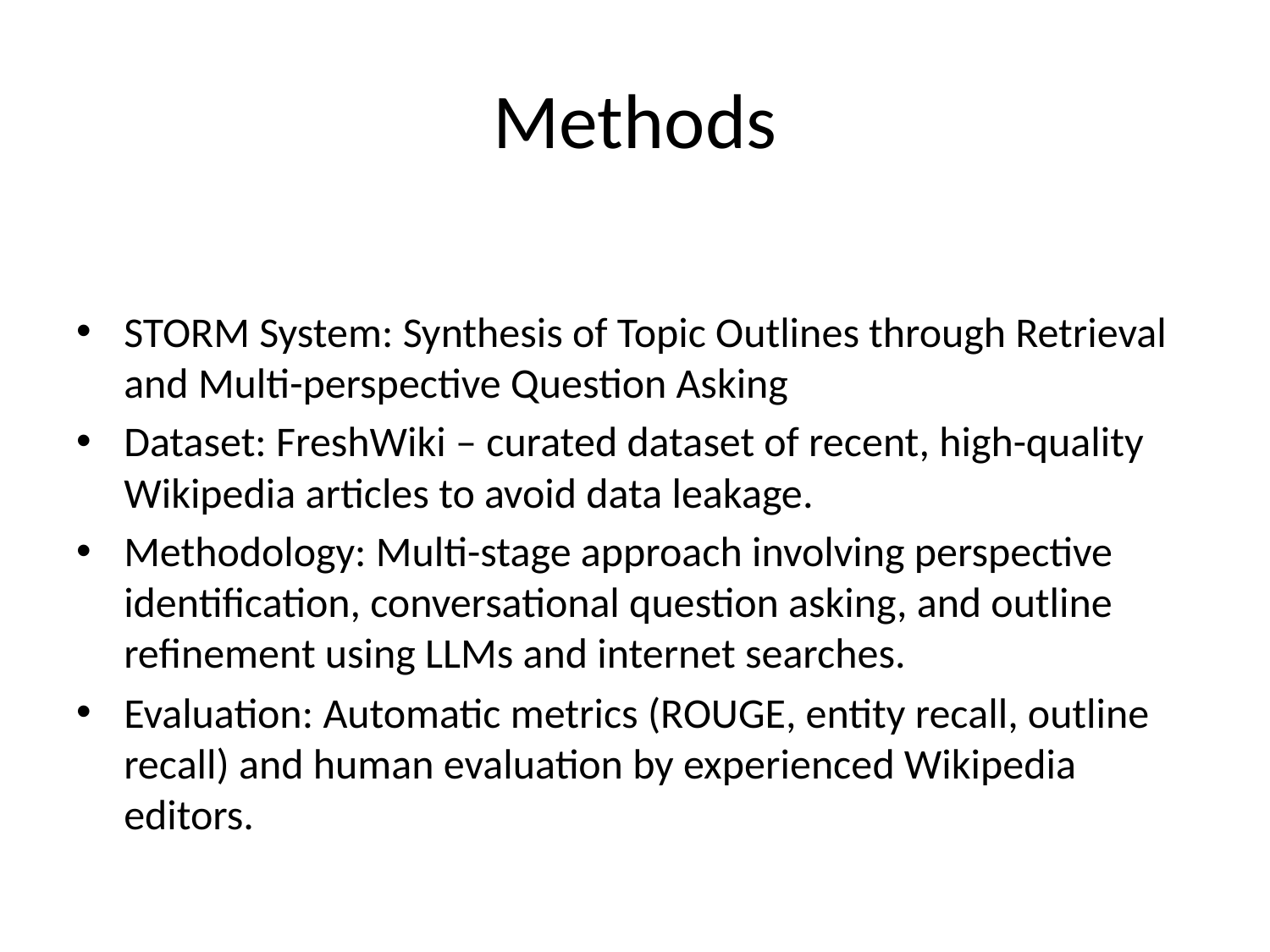

# Methods

STORM System: Synthesis of Topic Outlines through Retrieval and Multi-perspective Question Asking
Dataset: FreshWiki – curated dataset of recent, high-quality Wikipedia articles to avoid data leakage.
Methodology: Multi-stage approach involving perspective identification, conversational question asking, and outline refinement using LLMs and internet searches.
Evaluation: Automatic metrics (ROUGE, entity recall, outline recall) and human evaluation by experienced Wikipedia editors.